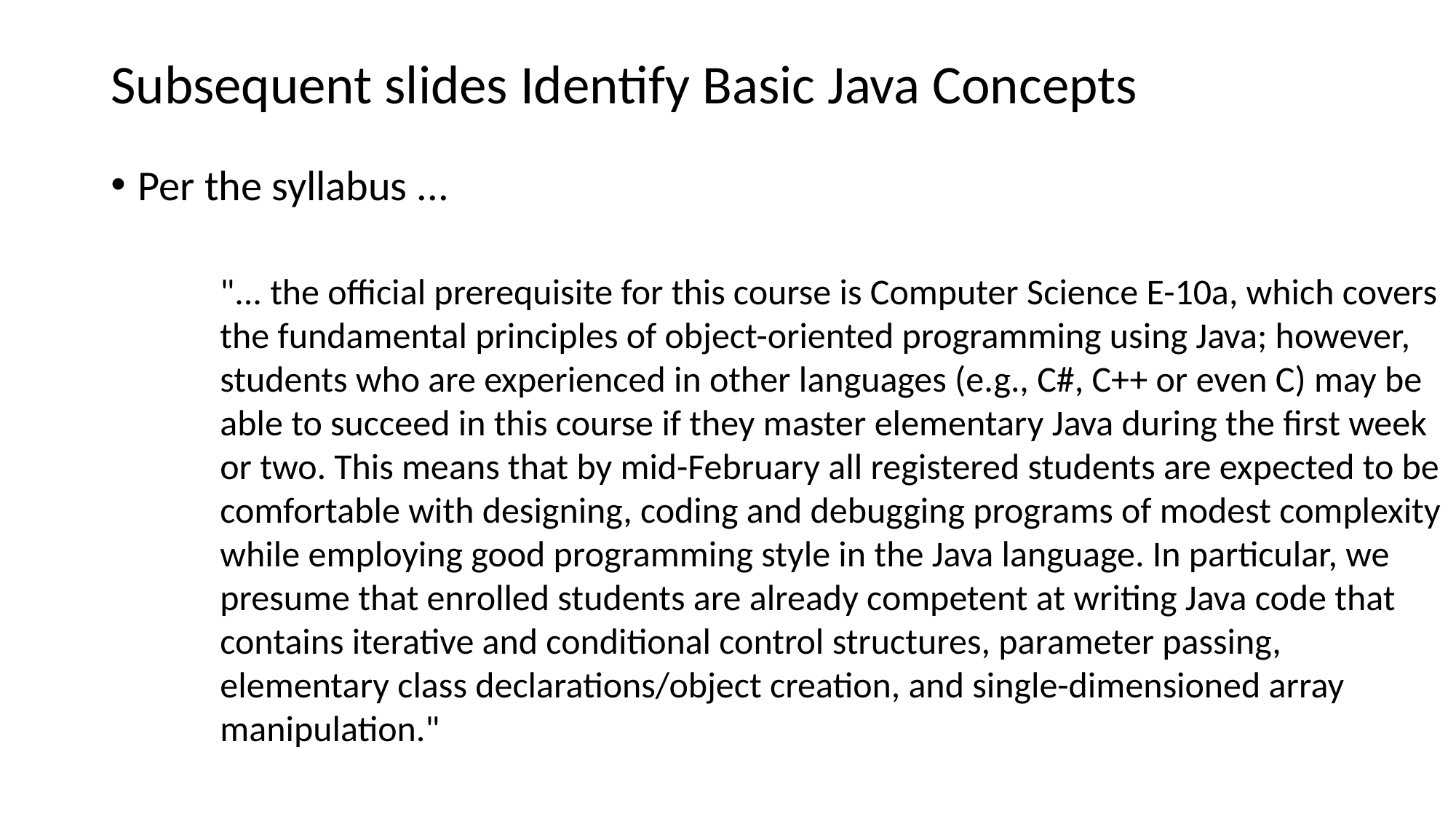

# Subsequent slides Identify Basic Java Concepts
Per the syllabus ...

"... the official prerequisite for this course is Computer Science E-10a, which covers the fundamental principles of object-oriented programming using Java; however, students who are experienced in other languages (e.g., C#, C++ or even C) may be able to succeed in this course if they master elementary Java during the first week or two. This means that by mid-February all registered students are expected to be comfortable with designing, coding and debugging programs of modest complexity while employing good programming style in the Java language. In particular, we presume that enrolled students are already competent at writing Java code that contains iterative and conditional control structures, parameter passing, elementary class declarations/object creation, and single-dimensioned array manipulation."